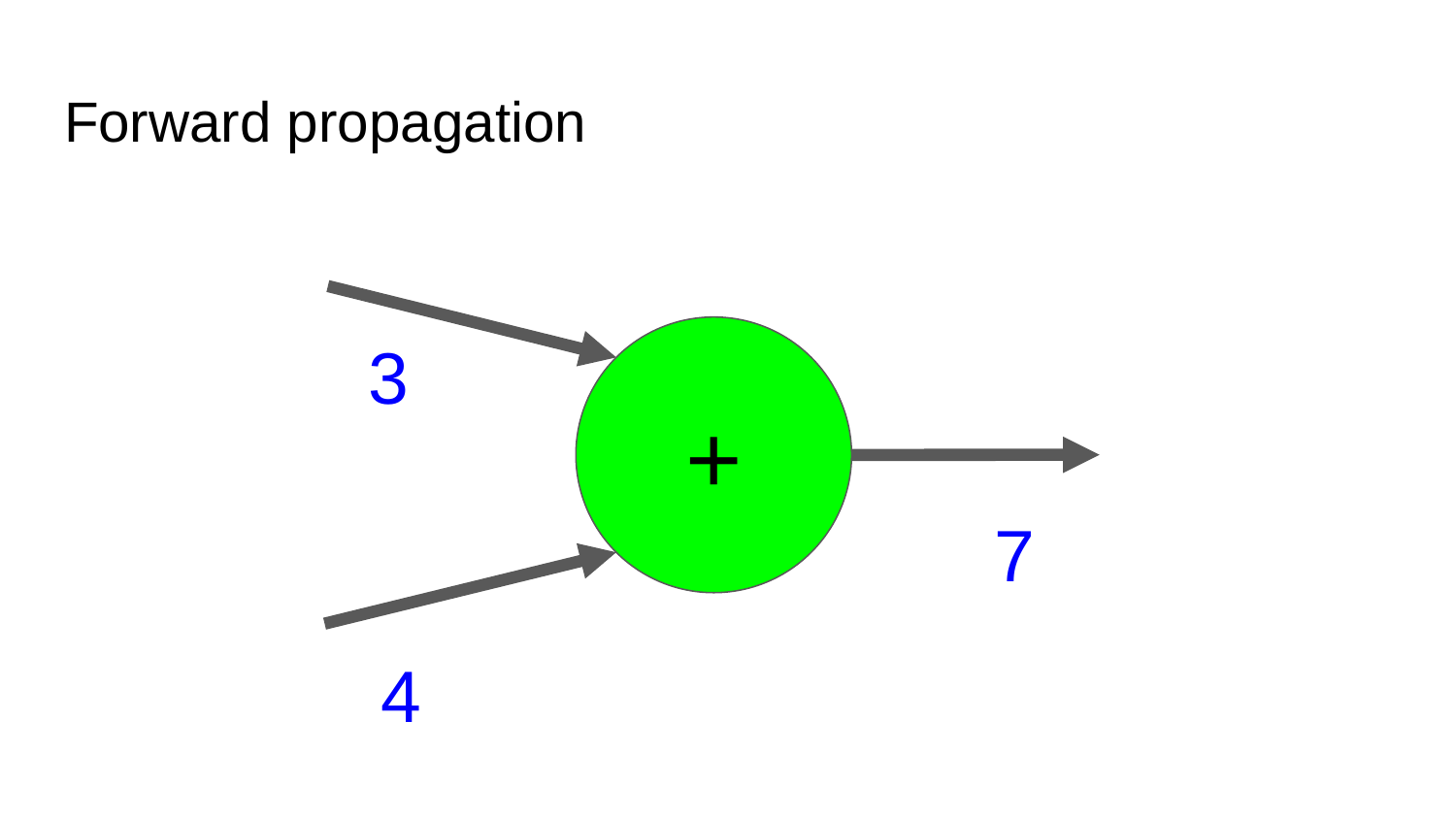

# Forward propagation
3
+
7
4